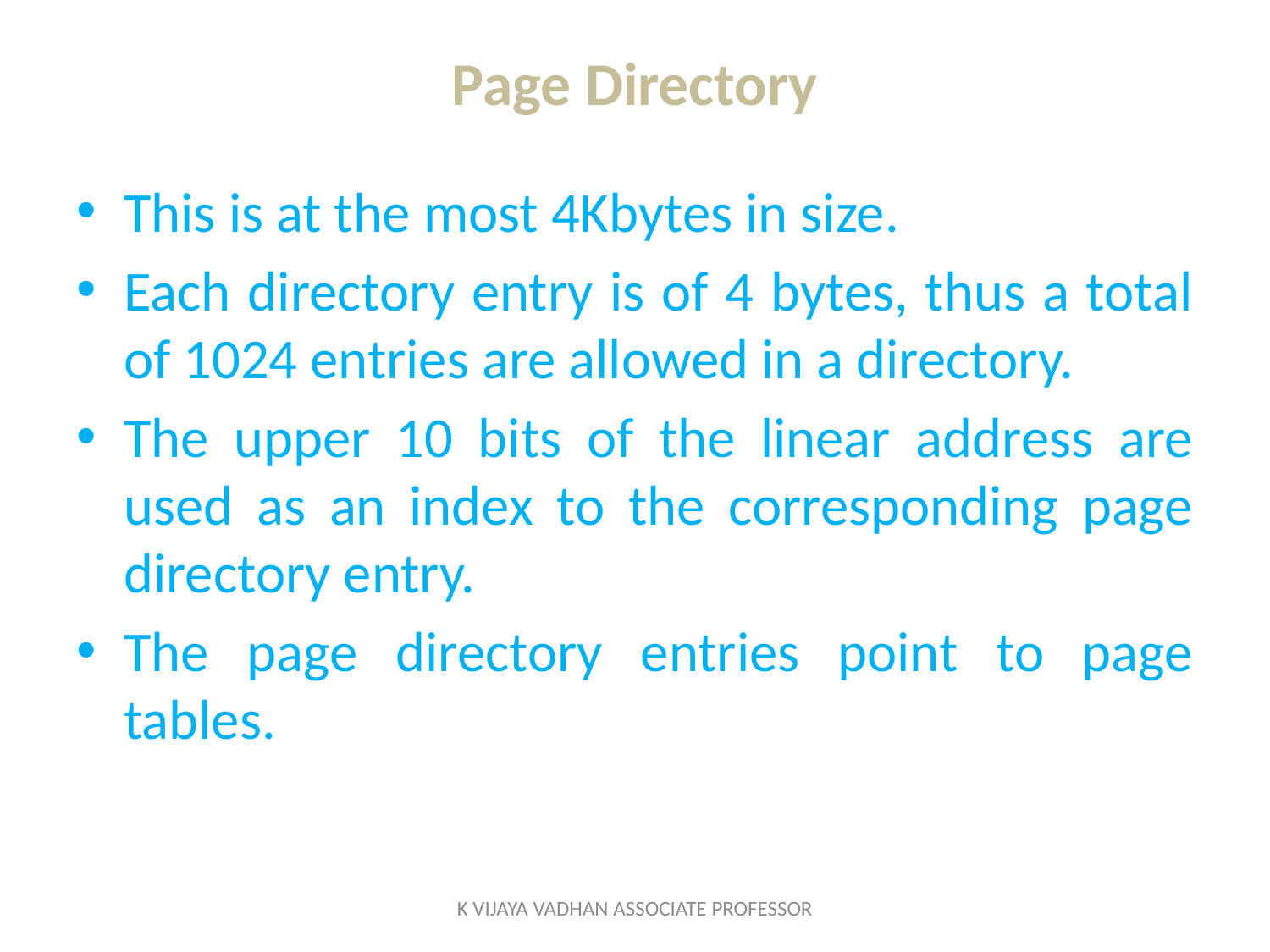

# Page Directory
This is at the most 4Kbytes in size.
Each directory entry is of 4 bytes, thus a total of 1024 entries are allowed in a directory.
The upper 10 bits of the linear address are used as an index to the corresponding page directory entry.
The page directory entries point to page tables.

K VIJAYA VADHAN ASSOCIATE PROFESSOR